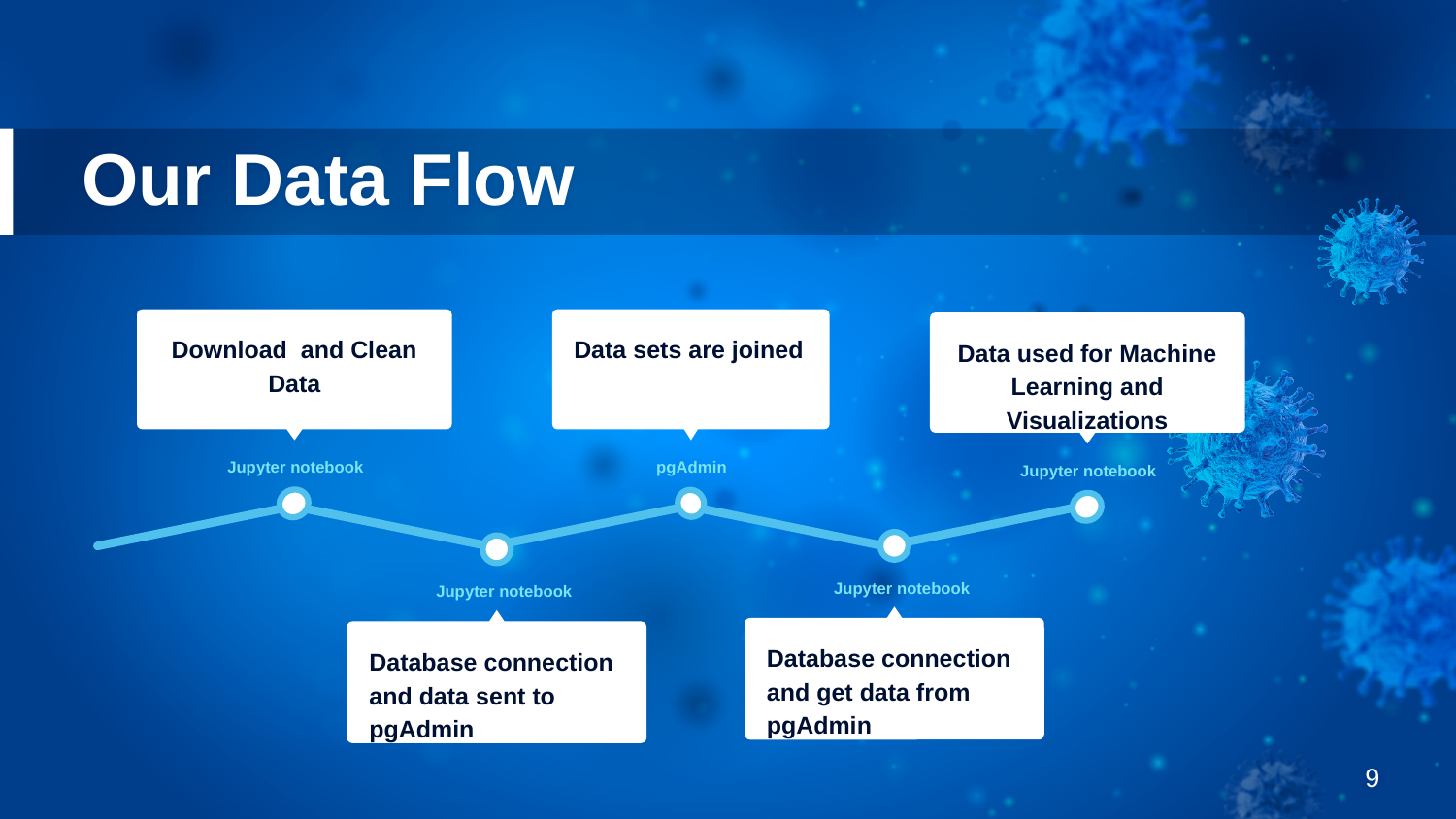

# Our Data Flow

Data sets are joined

pgAdmin

Download  and Clean Data

Jupyter notebook

Data used for Machine Learning and Visualizations

Jupyter notebook

Jupyter notebook

Database connection and get data from pgAdmin

Jupyter notebook

Database connection and data sent to pgAdmin
9